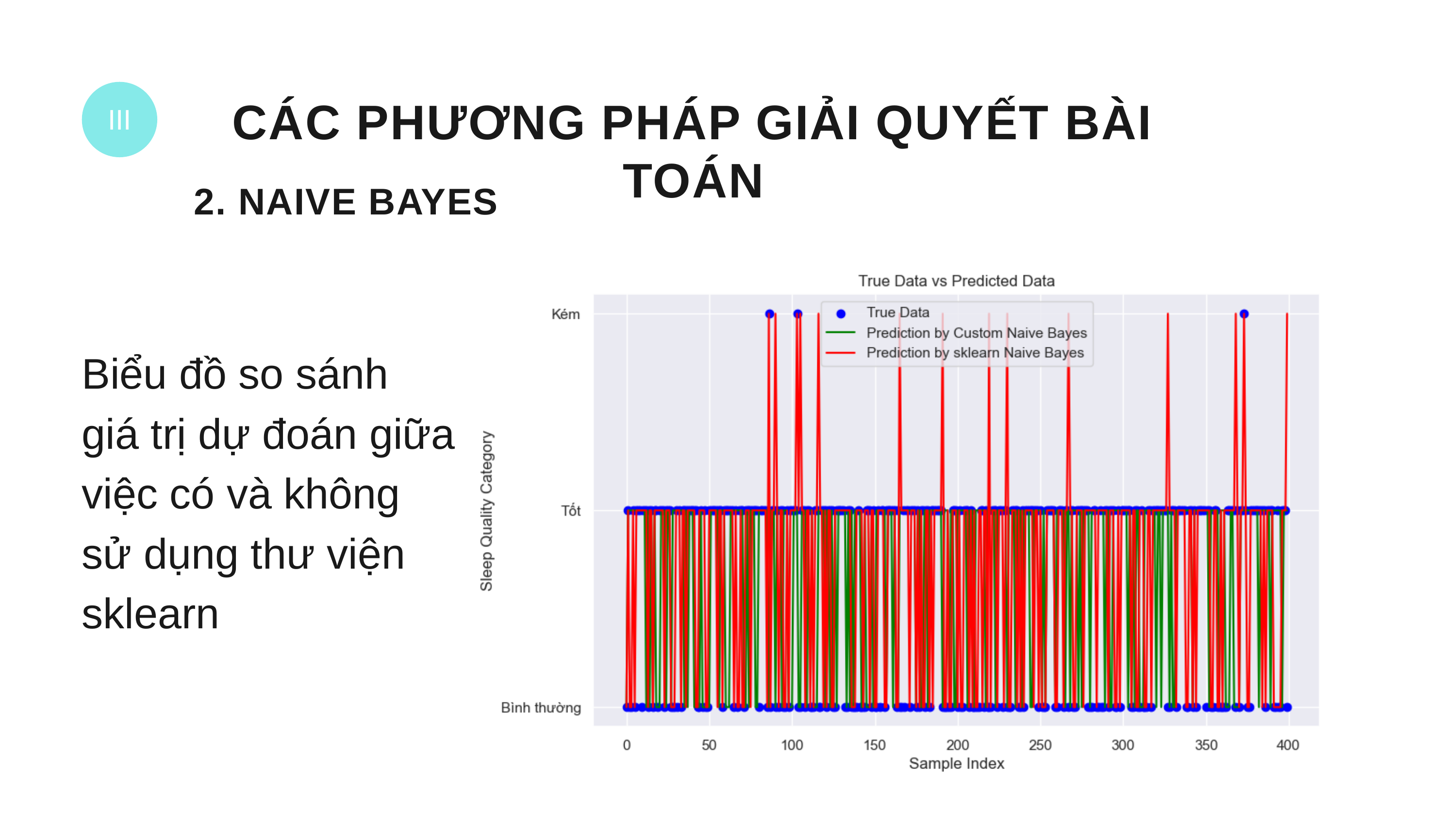

III
CÁC PHƯƠNG PHÁP GIẢI QUYẾT BÀI TOÁN
 2. NAIVE BAYES

Biểu đồ so sánh giá trị dự đoán giữa việc có và không sử dụng thư viện sklearn